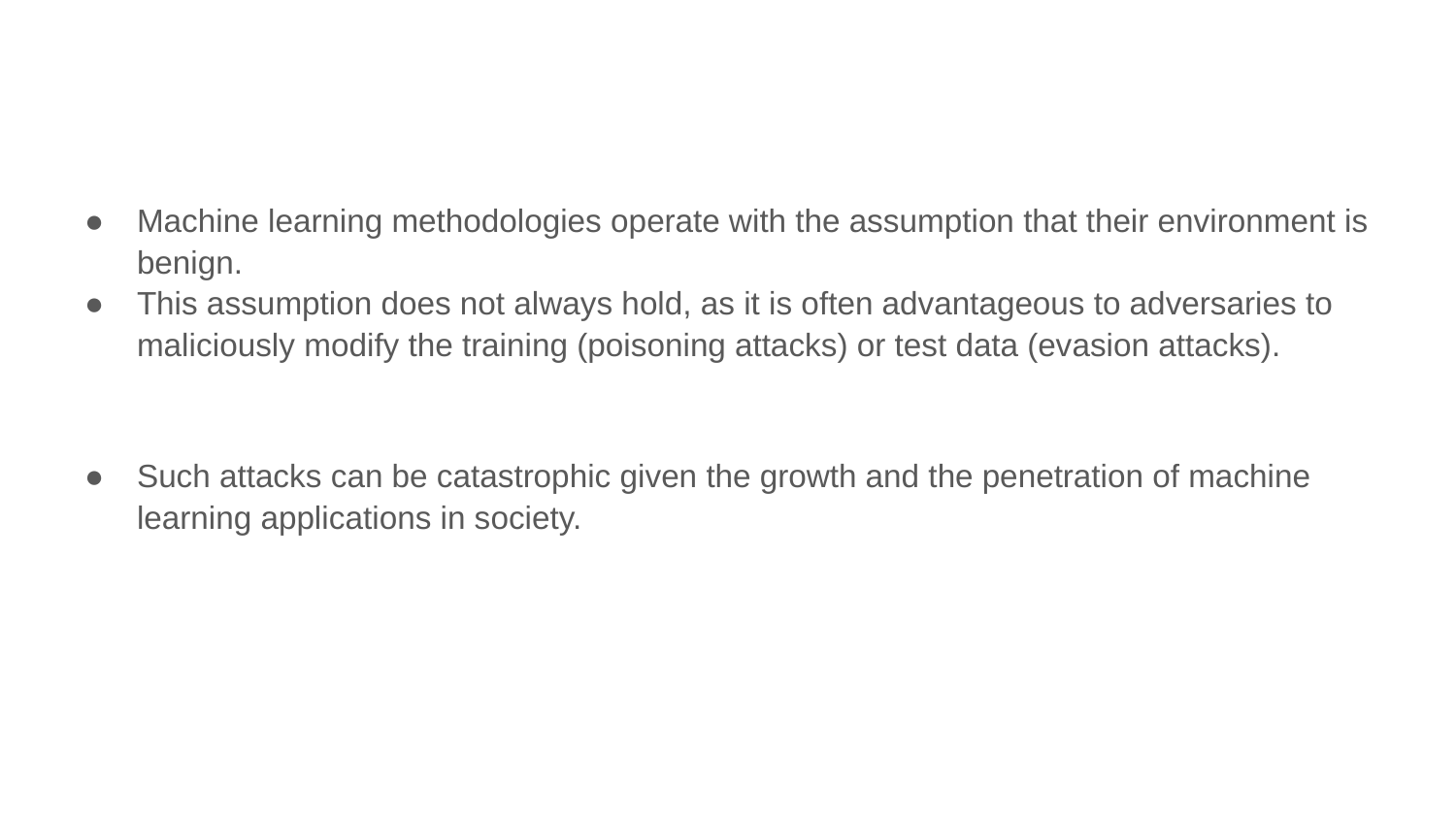

#
Machine learning methodologies operate with the assumption that their environment is benign.
This assumption does not always hold, as it is often advantageous to adversaries to maliciously modify the training (poisoning attacks) or test data (evasion attacks).

Such attacks can be catastrophic given the growth and the penetration of machine learning applications in society.